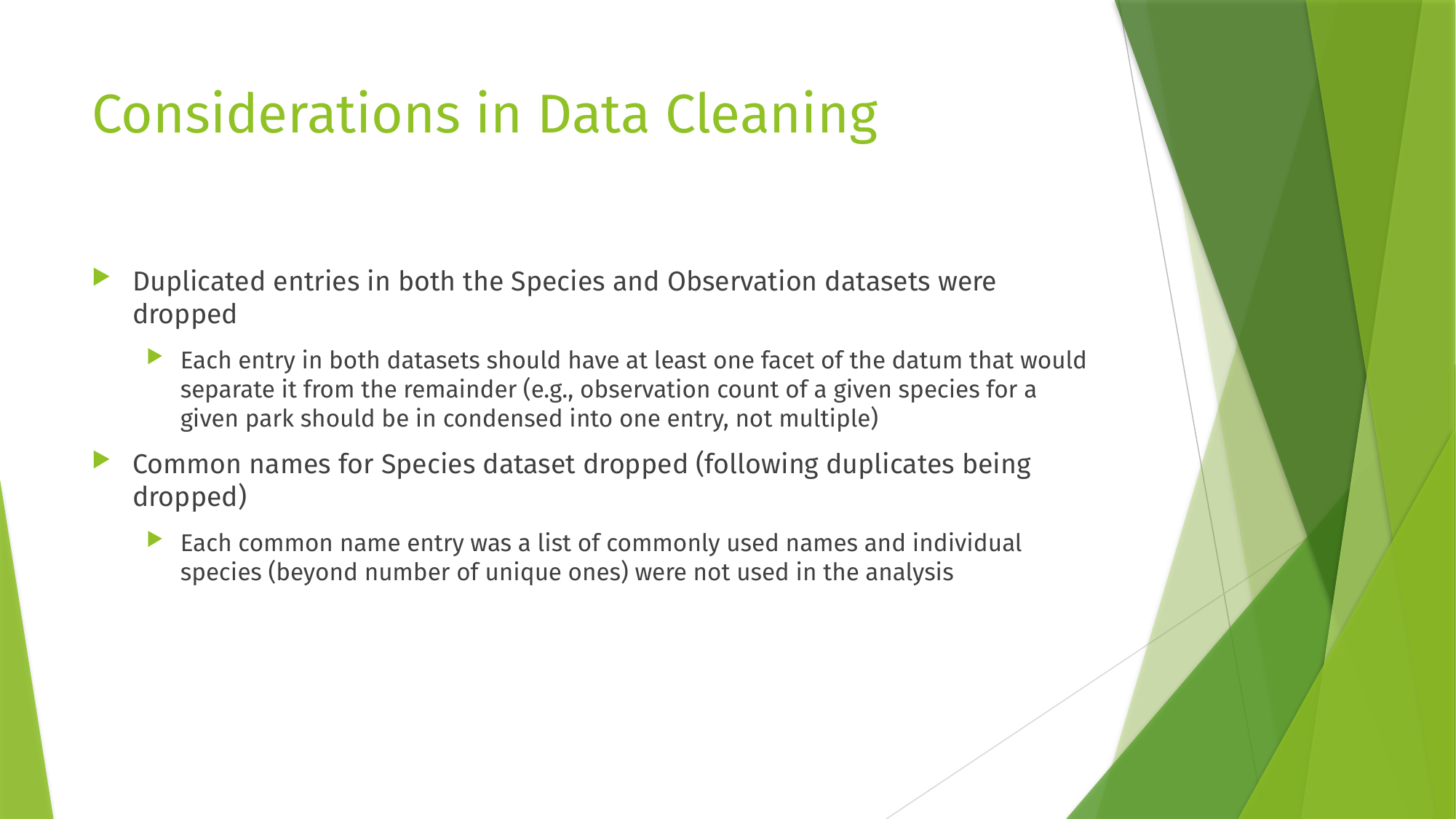

# Considerations in Data Cleaning
Duplicated entries in both the Species and Observation datasets were dropped
Each entry in both datasets should have at least one facet of the datum that would separate it from the remainder (e.g., observation count of a given species for a given park should be in condensed into one entry, not multiple)
Common names for Species dataset dropped (following duplicates being dropped)
Each common name entry was a list of commonly used names and individual species (beyond number of unique ones) were not used in the analysis